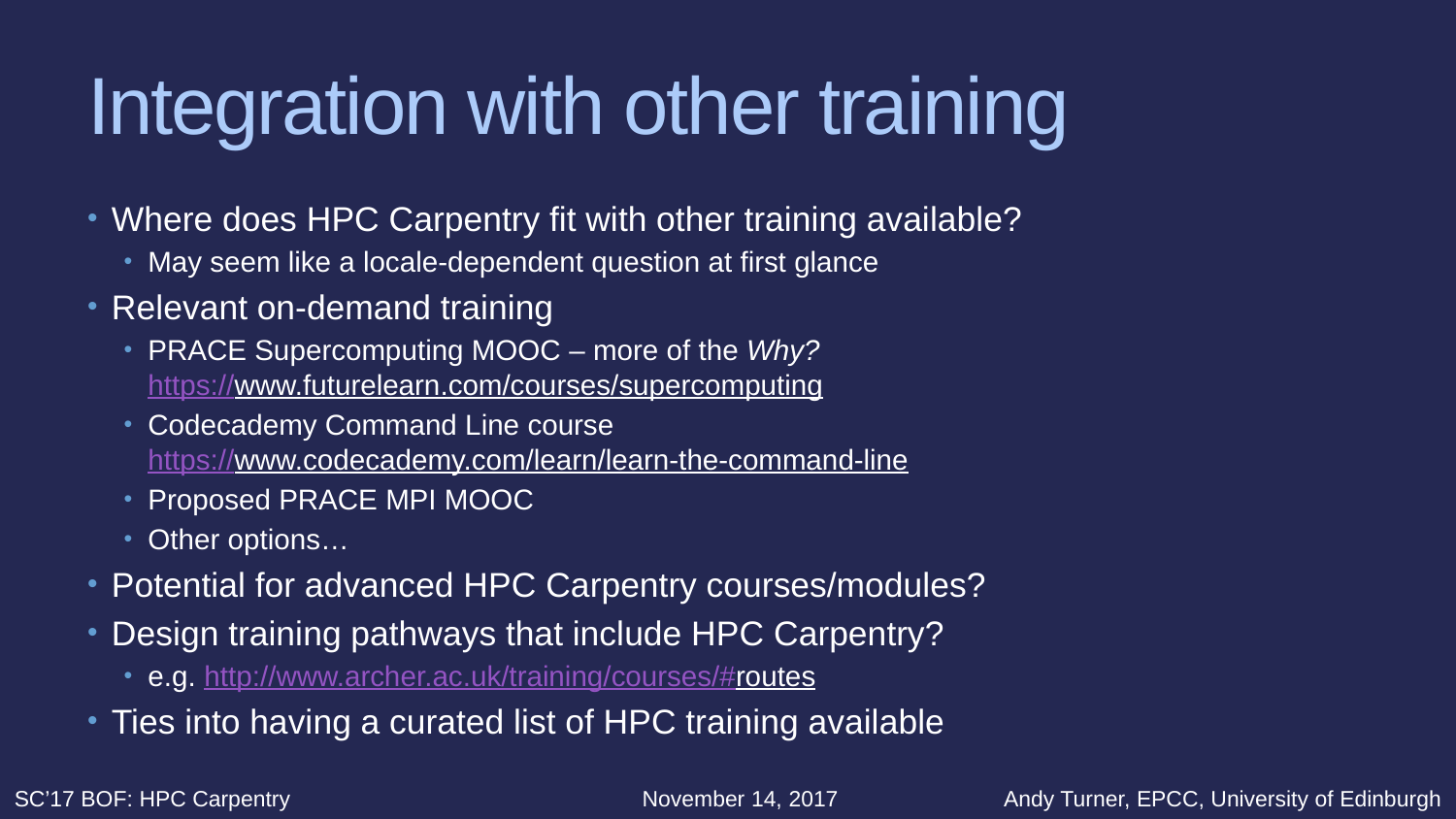

# Integration with other training
Where does HPC Carpentry fit with other training available?
May seem like a locale-dependent question at first glance
Relevant on-demand training
PRACE Supercomputing MOOC – more of the Why?
https://www.futurelearn.com/courses/supercomputing
Codecademy Command Line course
https://www.codecademy.com/learn/learn-the-command-line
Proposed PRACE MPI MOOC
Other options…
Potential for advanced HPC Carpentry courses/modules?
Design training pathways that include HPC Carpentry?
e.g. http://www.archer.ac.uk/training/courses/#routes
Ties into having a curated list of HPC training available